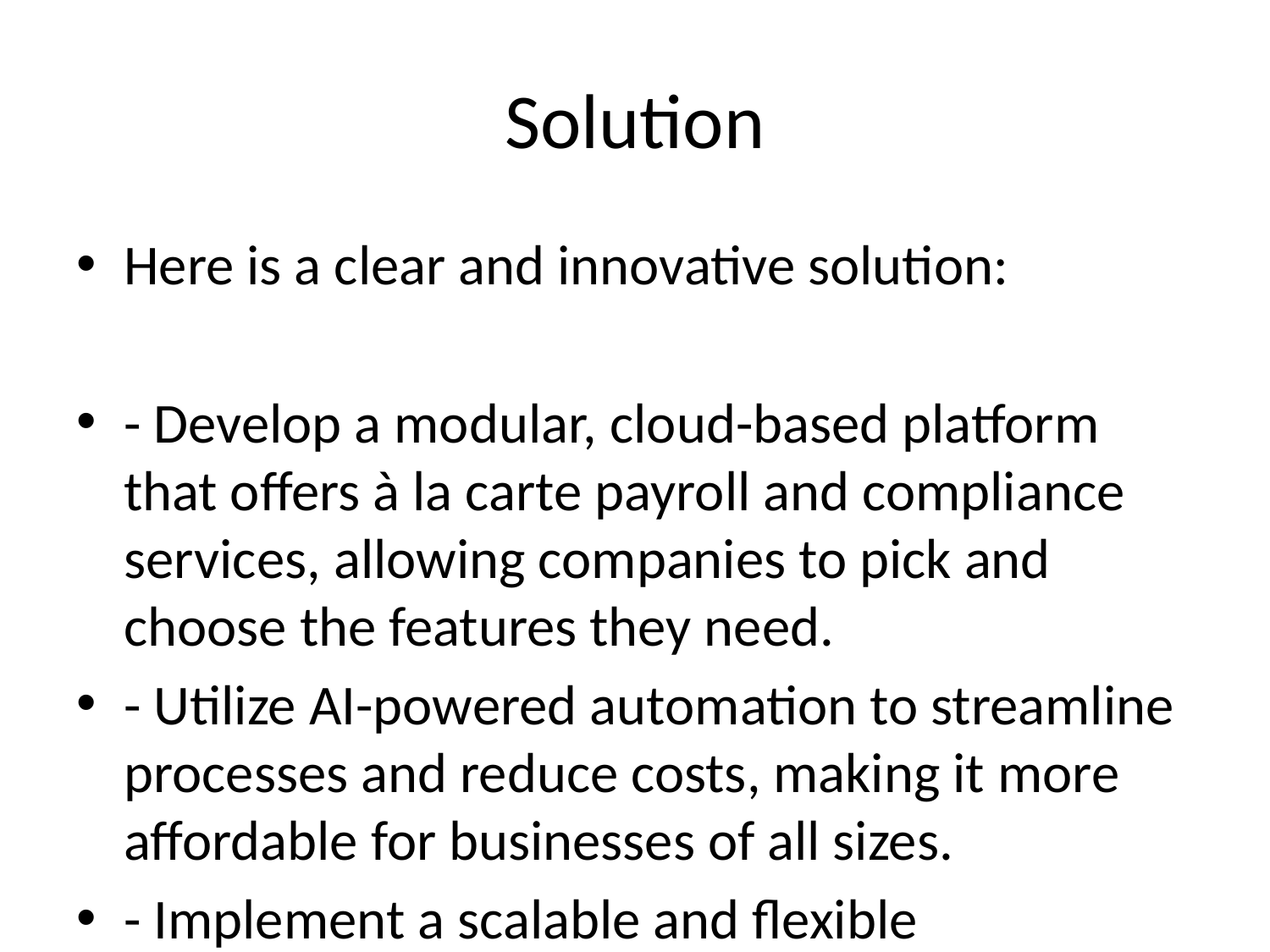

# Solution
Here is a clear and innovative solution:

- Develop a modular, cloud-based platform that offers à la carte payroll and compliance services, allowing companies to pick and choose the features they need.
- Utilize AI-powered automation to streamline processes and reduce costs, making it more affordable for businesses of all sizes.
- Implement a scalable and flexible architecture that can easily integrate with existing HR systems, enabling seamless expansion of remote teams globally.
- Offer a subscription-based model with flexible pricing tiers to accommodate the diverse needs of businesses operating in multiple countries.